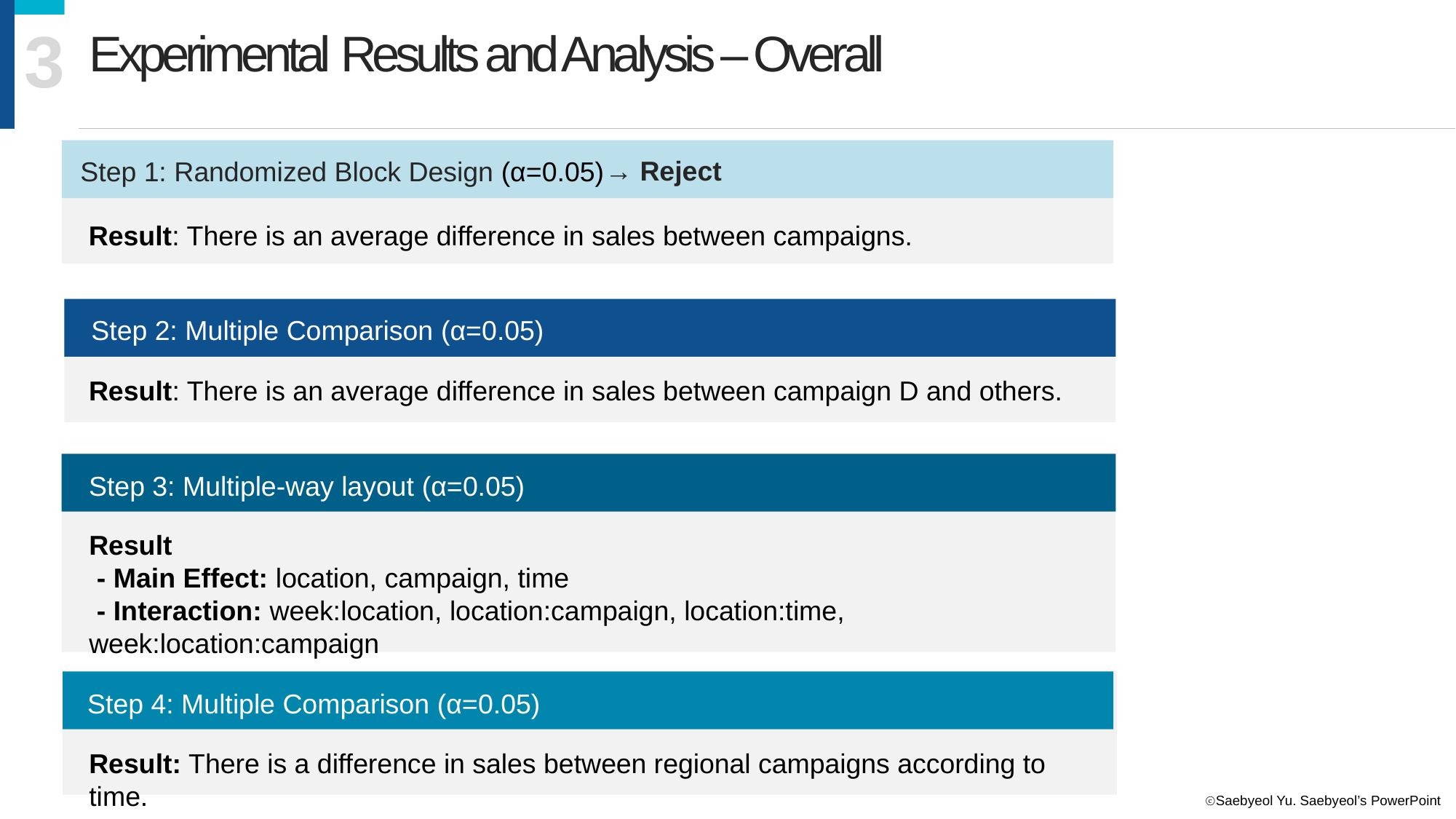

3
Experimental Results and Analysis – Overall

→ Reject
Step 1: Randomized Block Design (α=0.05)
Result: There is an average difference in sales between campaigns.

Step 2: Multiple Comparison (α=0.05)
Result: There is an average difference in sales between campaign D and others.

Step 3: Multiple-way layout (α=0.05)
Result
 - Main Effect: location, campaign, time
 - Interaction: week:location, location:campaign, location:time, week:location:campaign

Step 4: Multiple Comparison (α=0.05)
Result: There is a difference in sales between regional campaigns according to time.